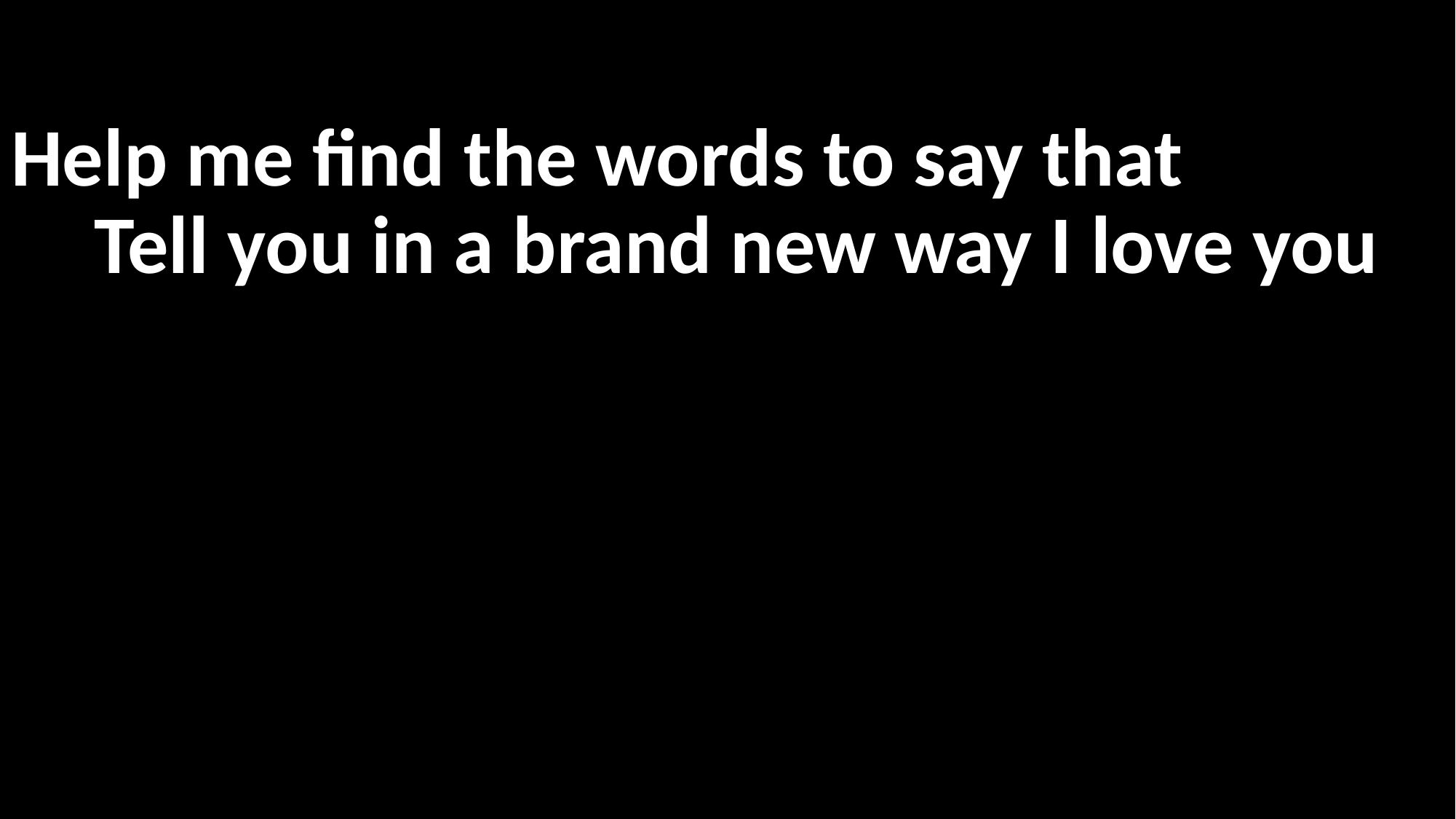

Help me find the words to say that
 Tell you in a brand new way I love you